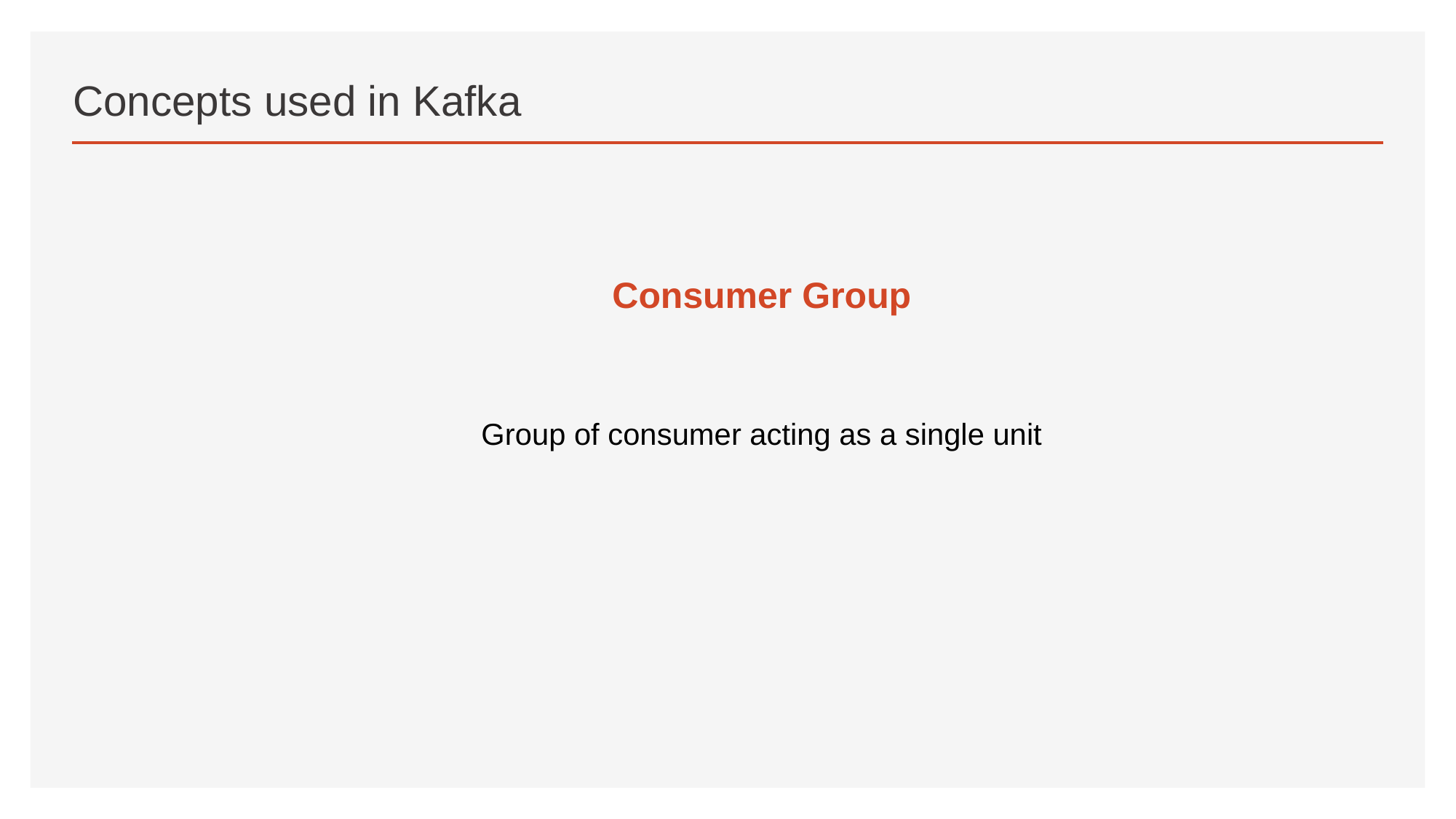

# Concepts used in Kafka
Consumer Group

Group of consumer acting as a single unit